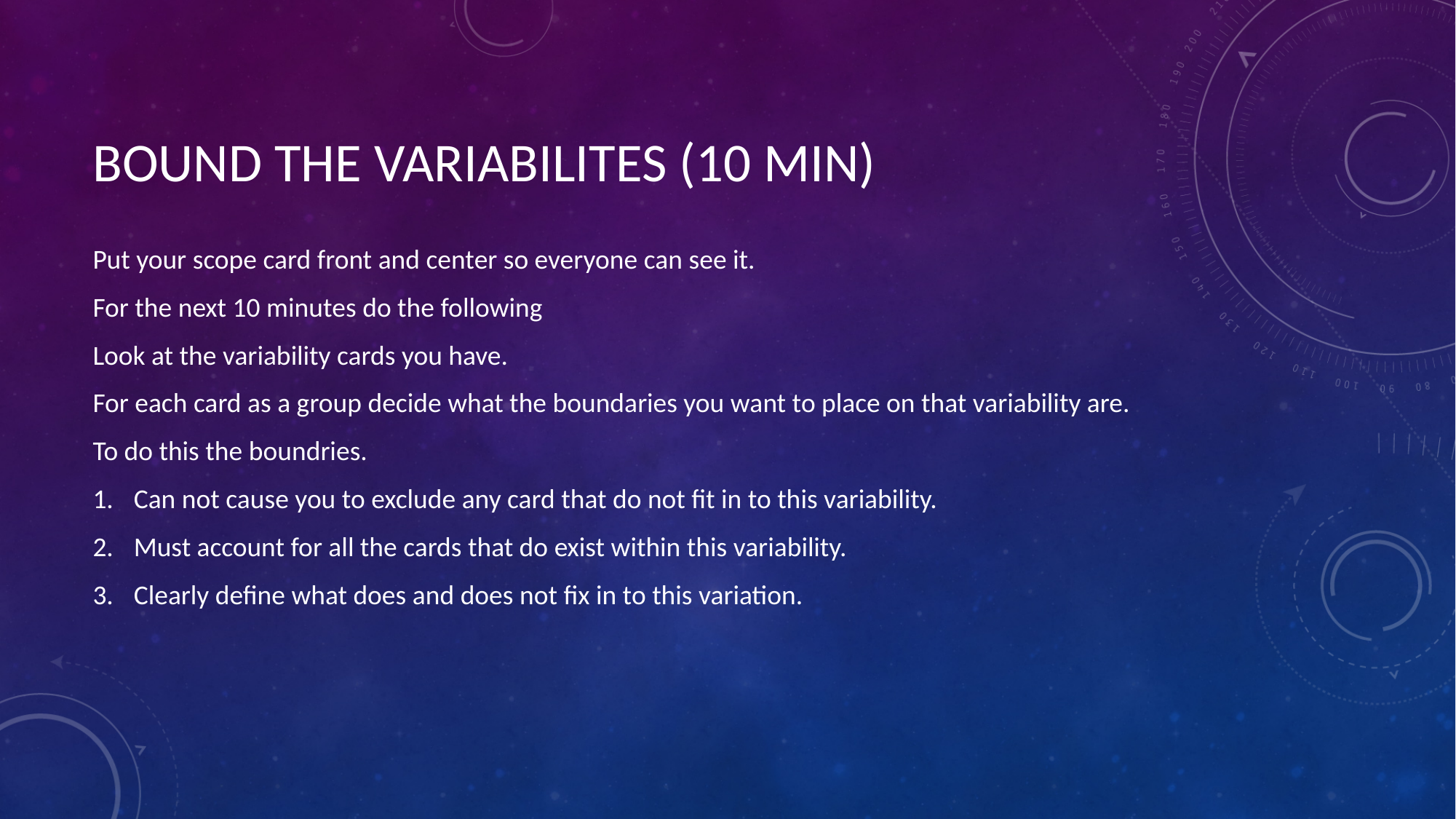

# Bound the Variabilites (10 Min)
Put your scope card front and center so everyone can see it.
For the next 10 minutes do the following
Look at the variability cards you have.
For each card as a group decide what the boundaries you want to place on that variability are.
To do this the boundries.
Can not cause you to exclude any card that do not fit in to this variability.
Must account for all the cards that do exist within this variability.
Clearly define what does and does not fix in to this variation.